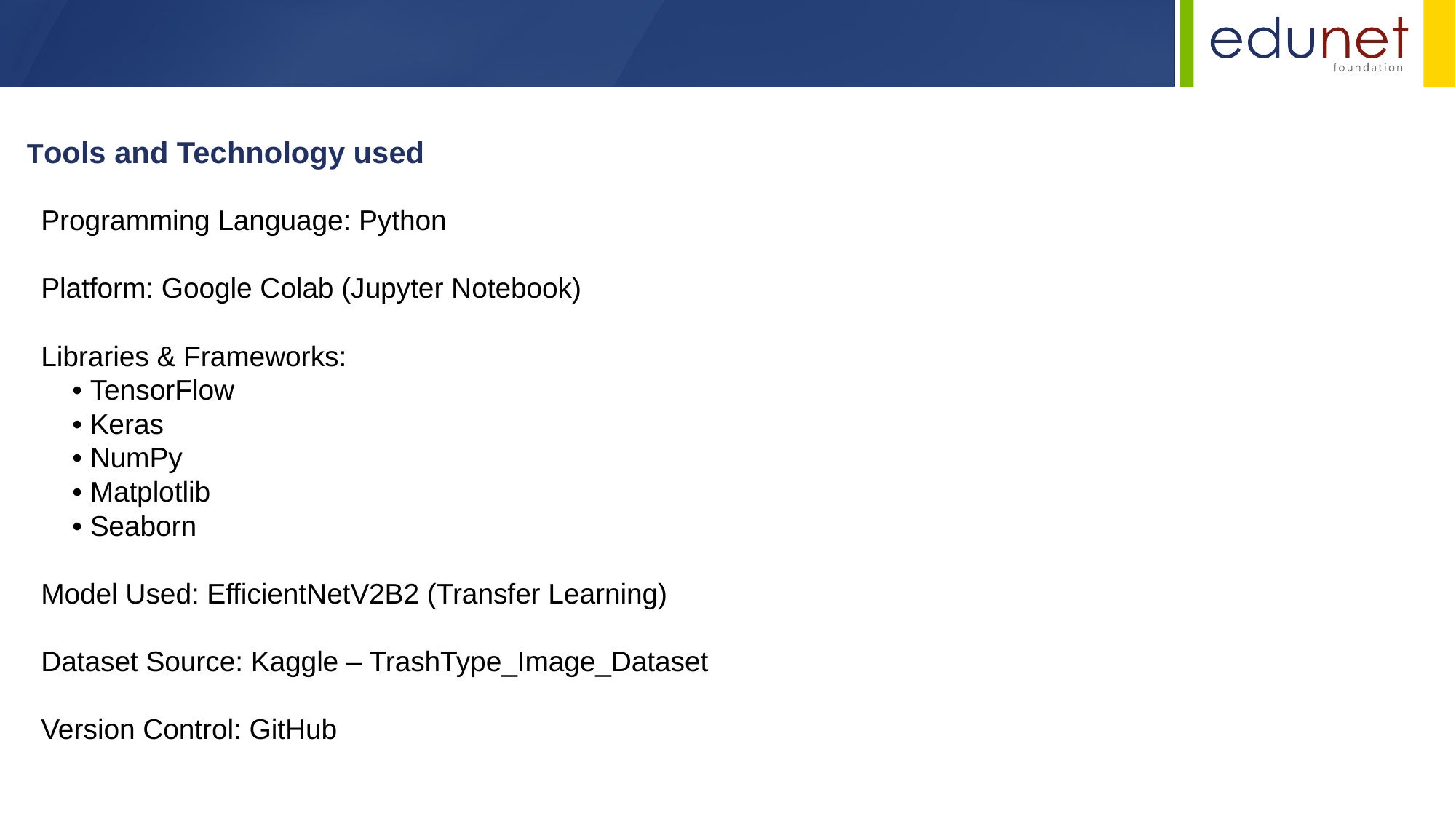

Tools and Technology used
Programming Language: Python

Platform: Google Colab (Jupyter Notebook)

Libraries & Frameworks:
    • TensorFlow
    • Keras
    • NumPy
    • Matplotlib
    • Seaborn

Model Used: EfficientNetV2B2 (Transfer Learning)

Dataset Source: Kaggle – TrashType_Image_Dataset

Version Control: GitHub